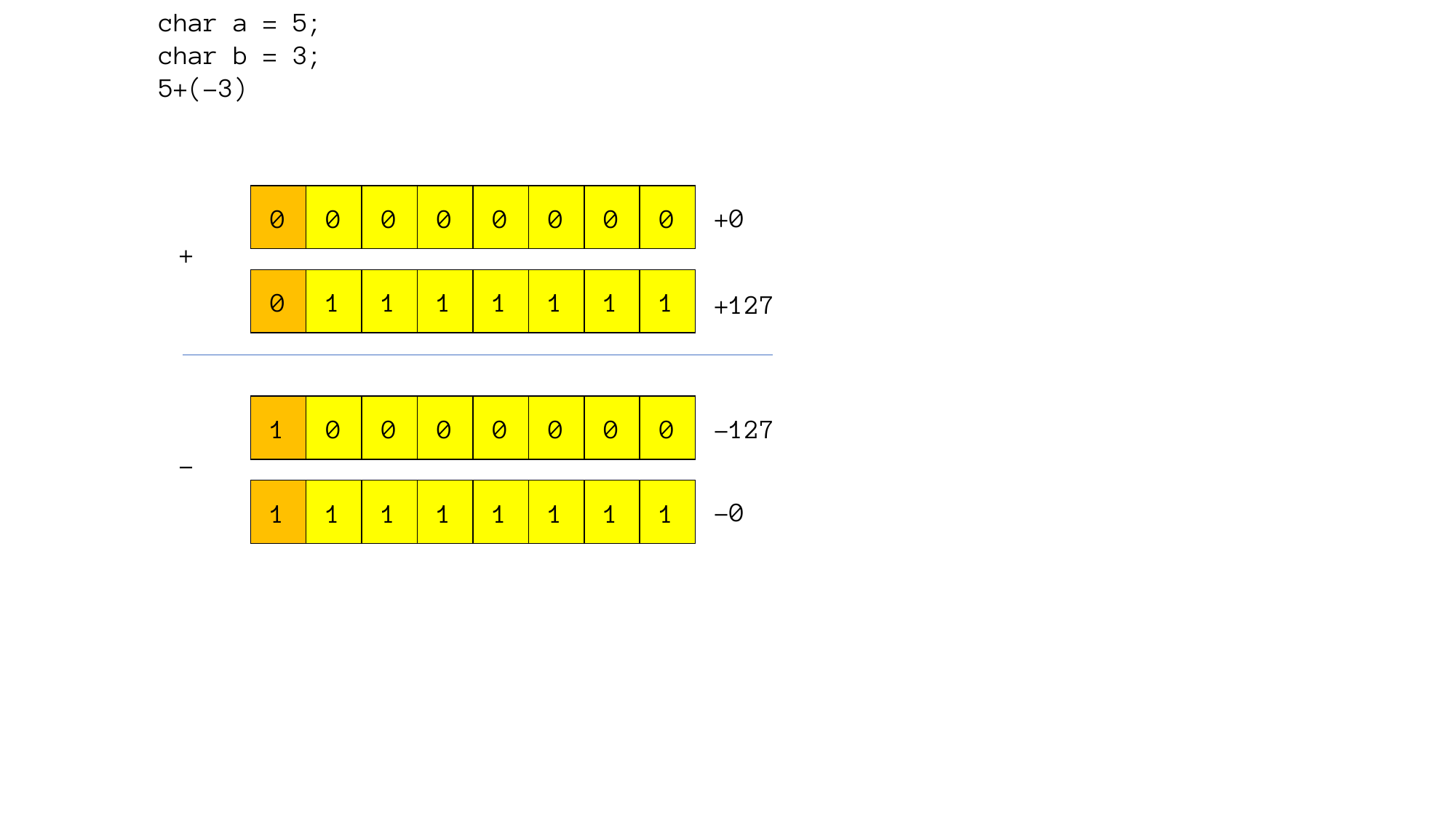

char a = 5;
char b = 3;
5+(-3)
0
0
0
0
0
0
0
0
+0
+
0
1
1
1
1
1
1
1
+127
1
0
0
0
0
0
0
0
-127
-
1
1
1
1
1
1
1
1
-0